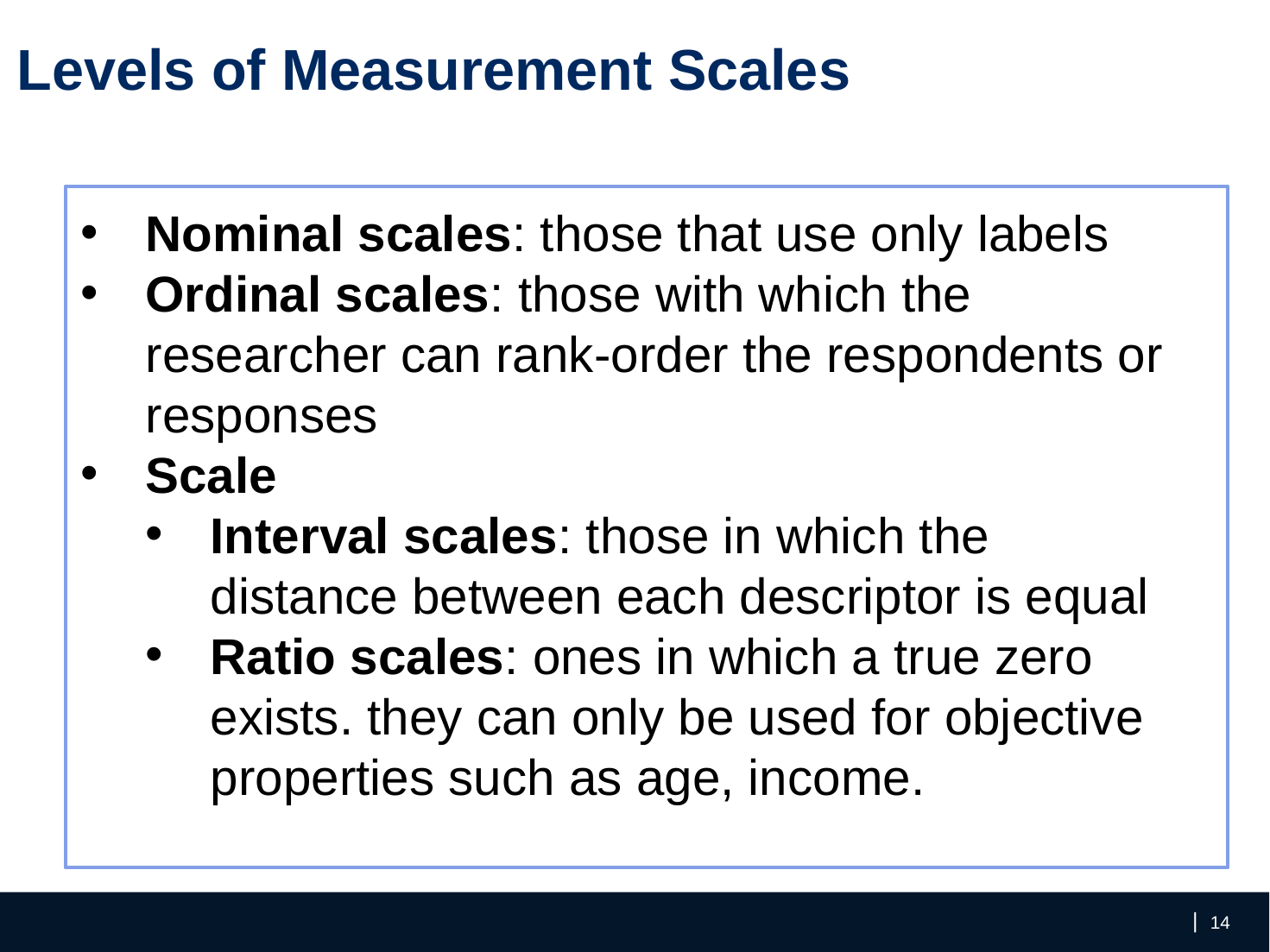

Levels of Measurement Scales

Nominal scales: those that use only labels
Ordinal scales: those with which the researcher can rank-order the respondents or responses
Scale
Interval scales: those in which the distance between each descriptor is equal
Ratio scales: ones in which a true zero exists. they can only be used for objective properties such as age, income.
14